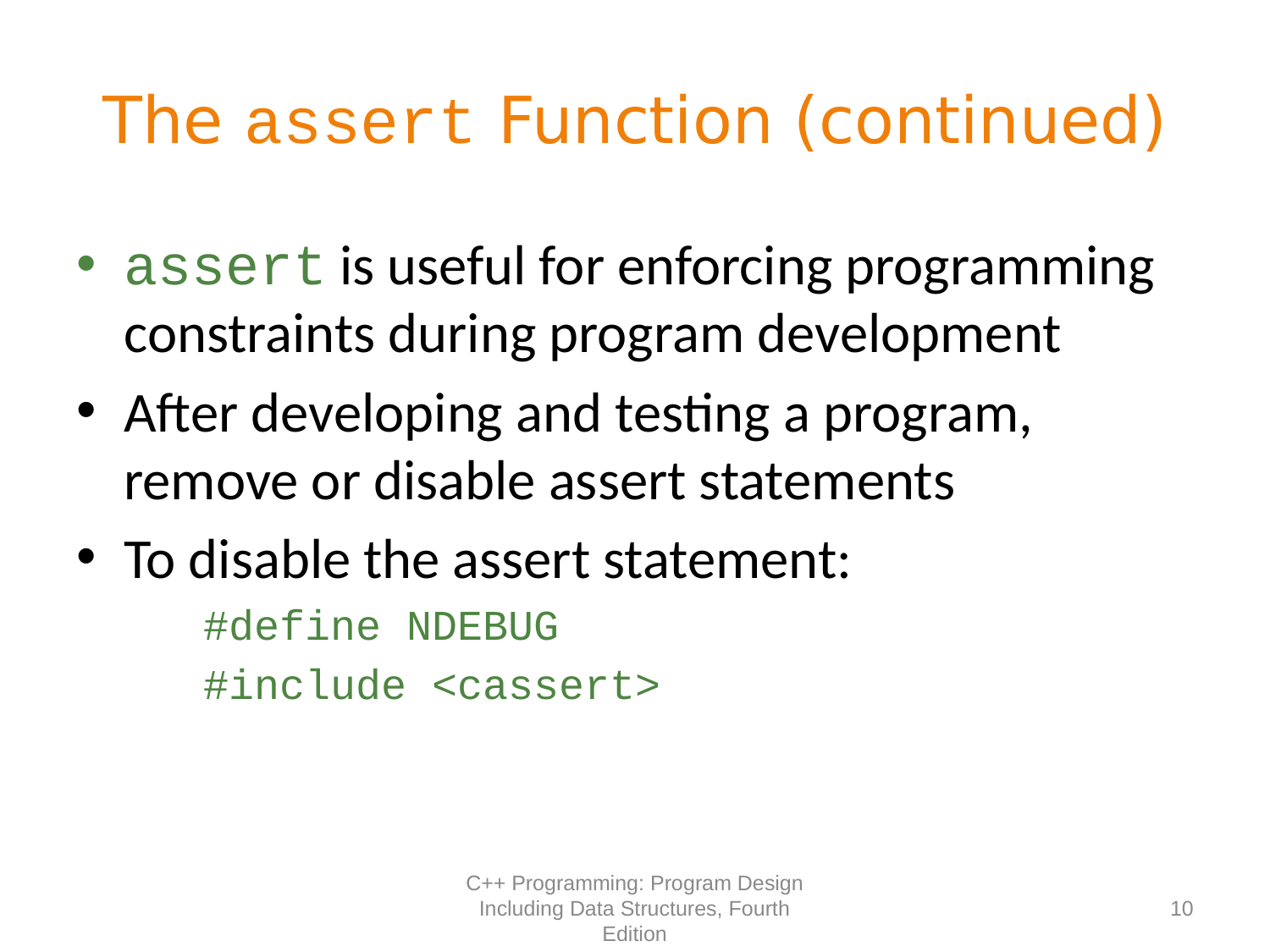

# The assert Function (continued)
assert is useful for enforcing programming constraints during program development
After developing and testing a program, remove or disable assert statements
To disable the assert statement:
#define NDEBUG
#include <cassert>
C++ Programming: Program Design Including Data Structures, Fourth Edition
10